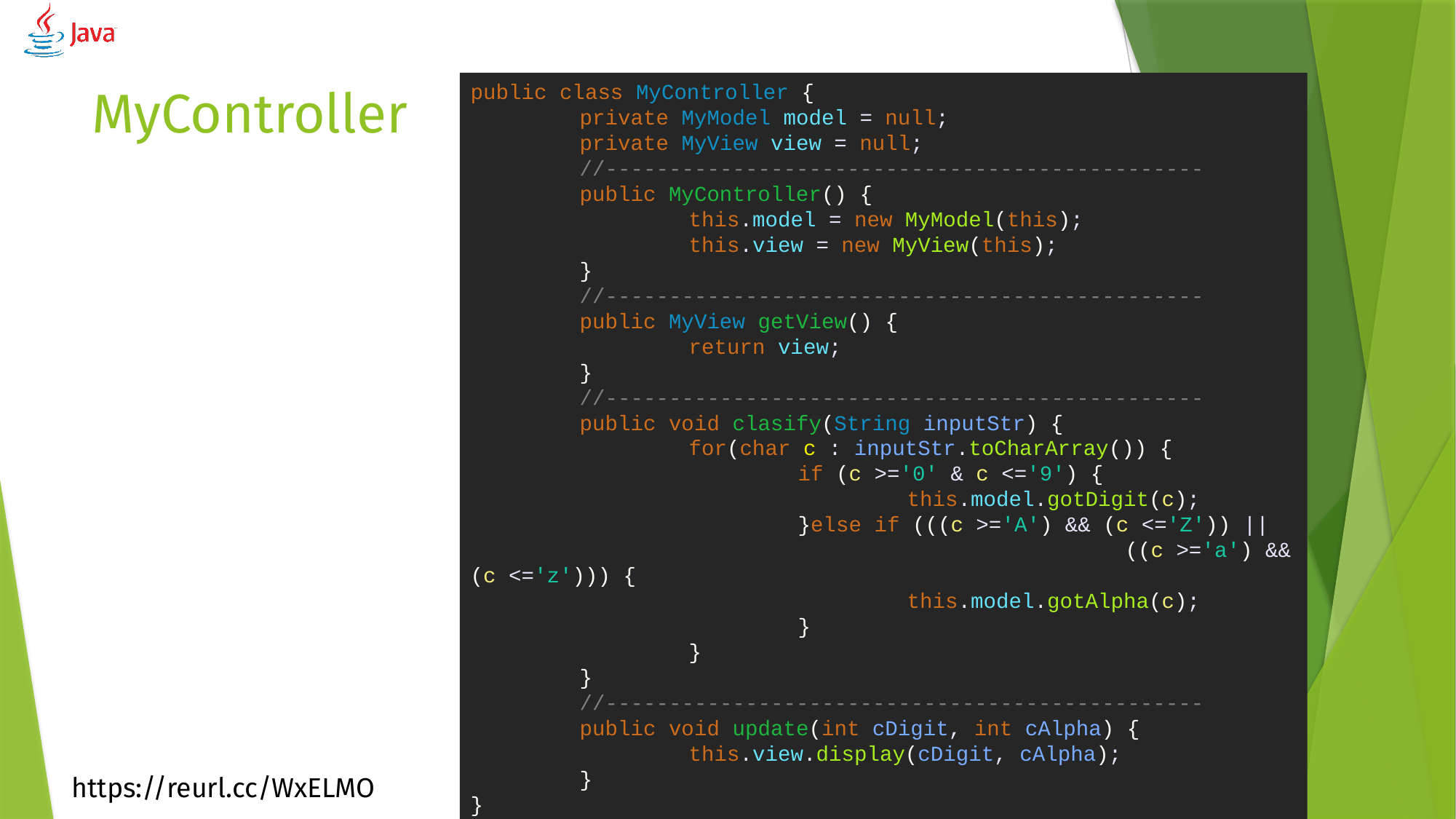

# MyController
public class MyController {
	private MyModel model = null;
	private MyView view = null;
	//-----------------------------------------------
	public MyController() {
		this.model = new MyModel(this);
		this.view = new MyView(this);
	}
	//-----------------------------------------------
	public MyView getView() {
		return view;
	}
	//-----------------------------------------------
	public void clasify(String inputStr) {
		for(char c : inputStr.toCharArray()) {
			if (c >='0' & c <='9') {
				this.model.gotDigit(c);
			}else if (((c >='A') && (c <='Z')) ||
						((c >='a') && (c <='z'))) {
				this.model.gotAlpha(c);
			}
		}
	}
	//-----------------------------------------------
	public void update(int cDigit, int cAlpha) {
		this.view.display(cDigit, cAlpha);
	}
}